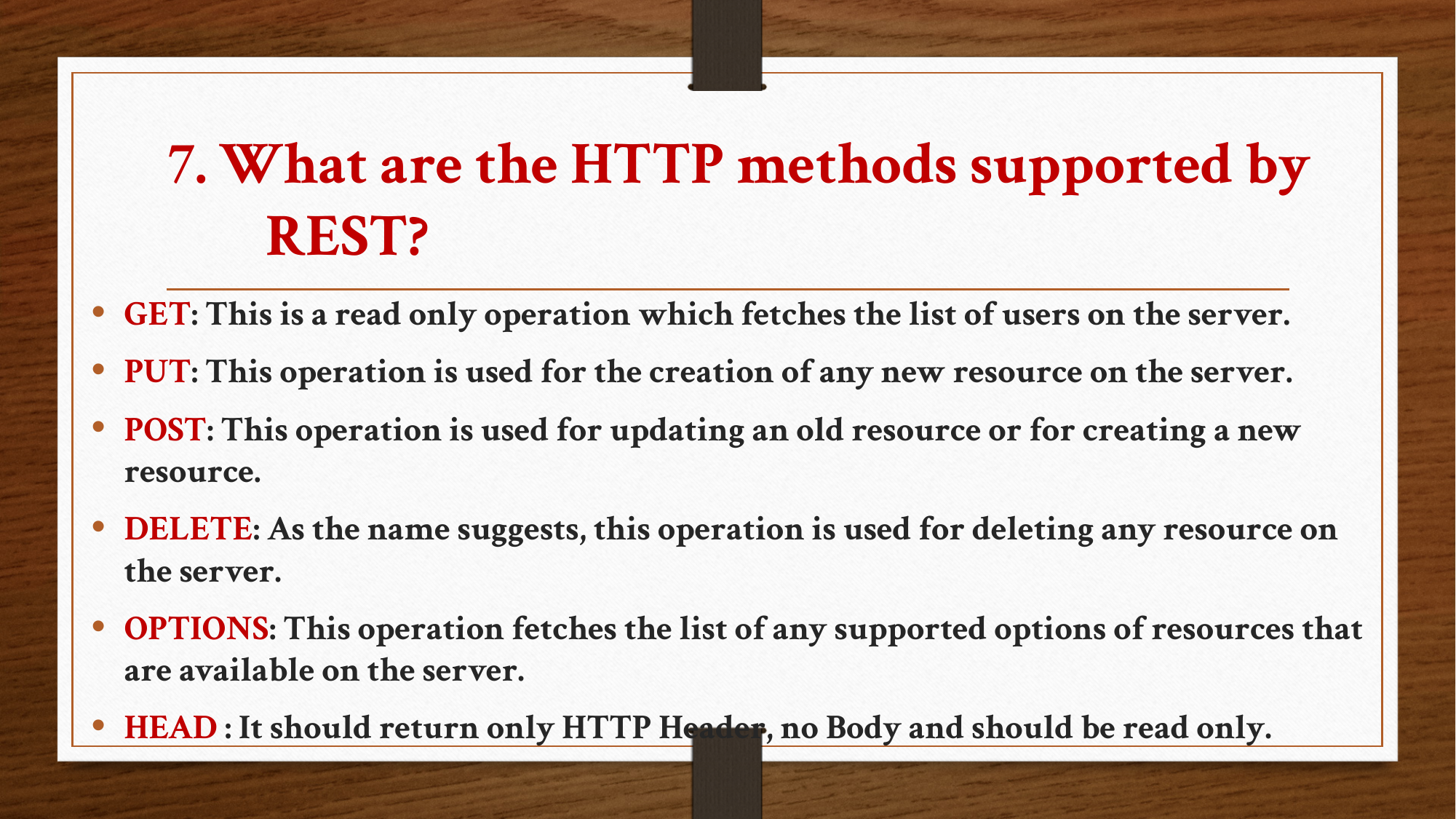

# 7. What are the HTTP methods supported by  	REST?
GET: This is a read only operation which fetches the list of users on the server.
PUT: This operation is used for the creation of any new resource on the server.
POST: This operation is used for updating an old resource or for creating a new resource.
DELETE: As the name suggests, this operation is used for deleting any resource on the server.
OPTIONS: This operation fetches the list of any supported options of resources that are available on the server.
HEAD : It should return only HTTP Header, no Body and should be read only.